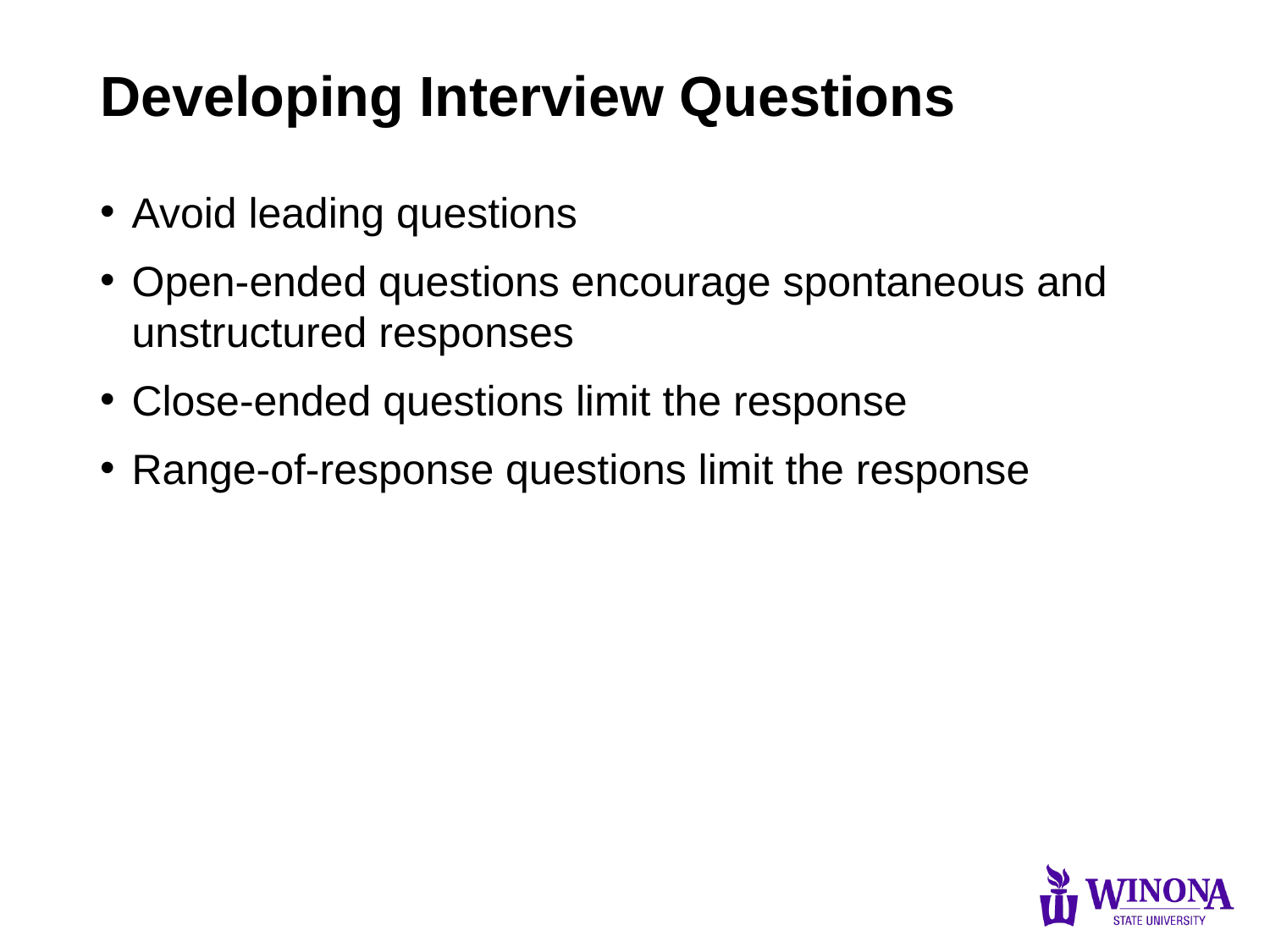

# Developing Interview Questions
Avoid leading questions
Open-ended questions encourage spontaneous and unstructured responses
Close-ended questions limit the response
Range-of-response questions limit the response